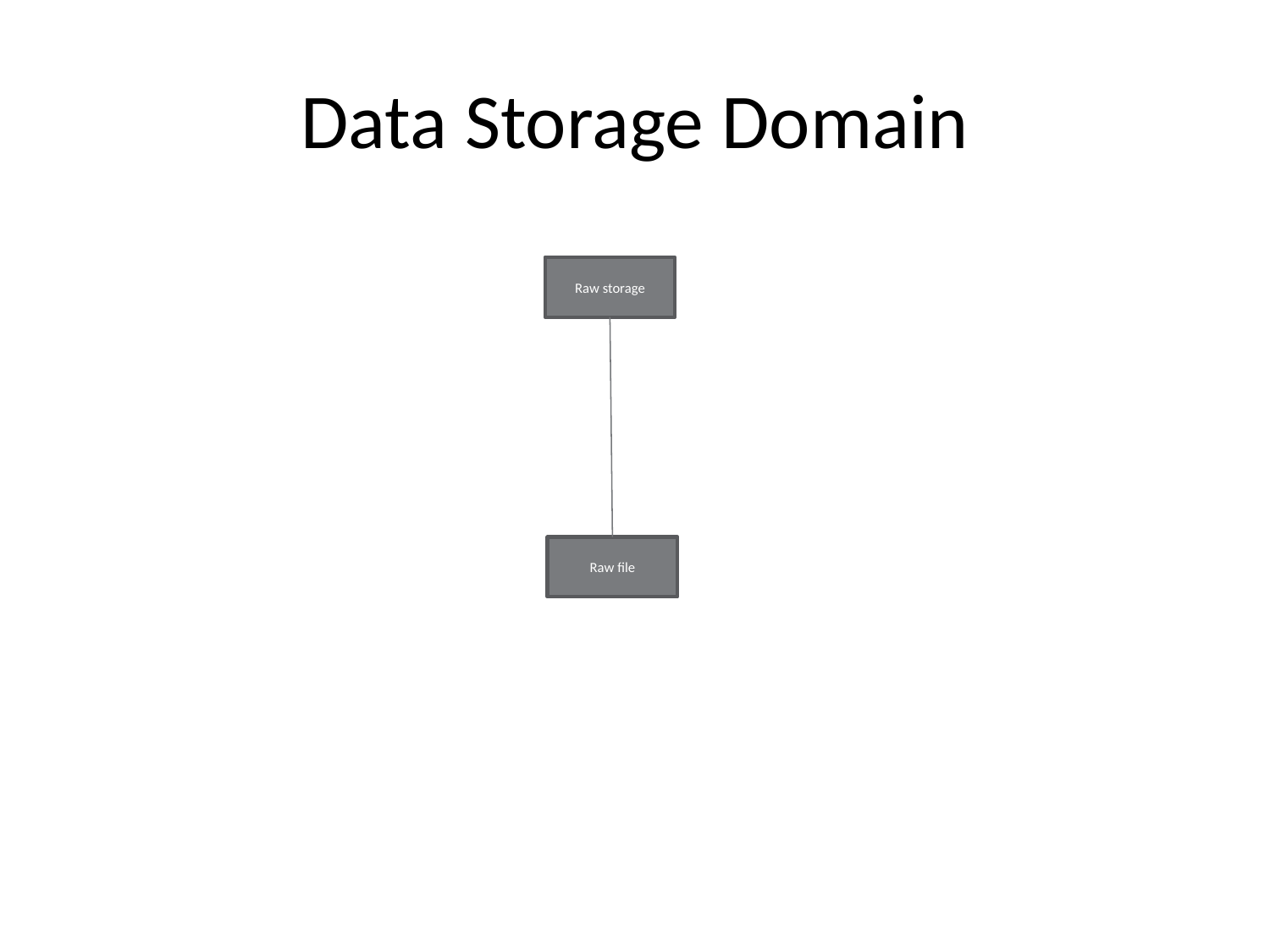

# Data Storage Domain
Raw storage
Raw file